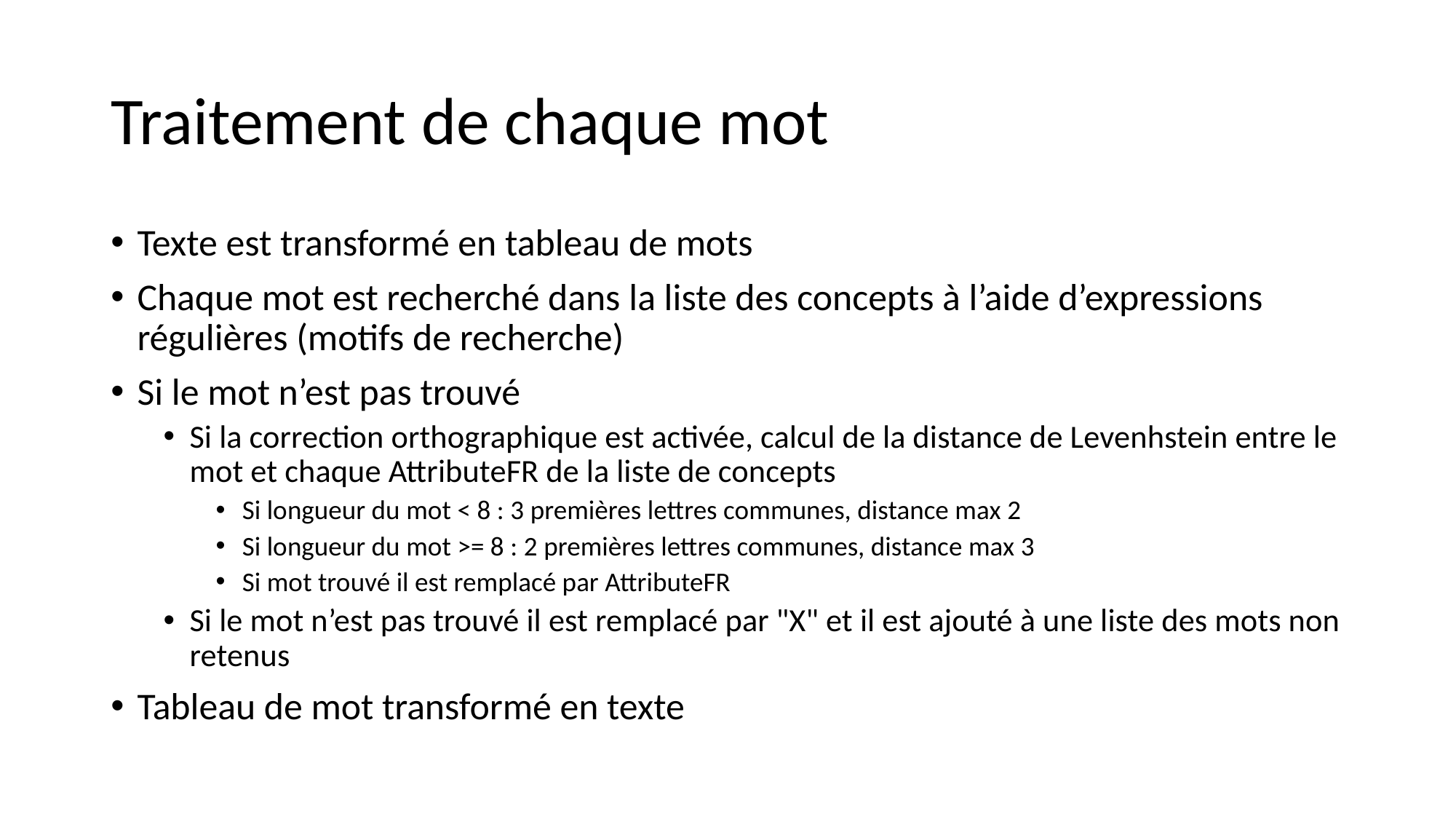

# Traitement de chaque mot
Texte est transformé en tableau de mots
Chaque mot est recherché dans la liste des concepts à l’aide d’expressions régulières (motifs de recherche)
Si le mot n’est pas trouvé
Si la correction orthographique est activée, calcul de la distance de Levenhstein entre le mot et chaque AttributeFR de la liste de concepts
Si longueur du mot < 8 : 3 premières lettres communes, distance max 2
Si longueur du mot >= 8 : 2 premières lettres communes, distance max 3
Si mot trouvé il est remplacé par AttributeFR
Si le mot n’est pas trouvé il est remplacé par "X" et il est ajouté à une liste des mots non retenus
Tableau de mot transformé en texte